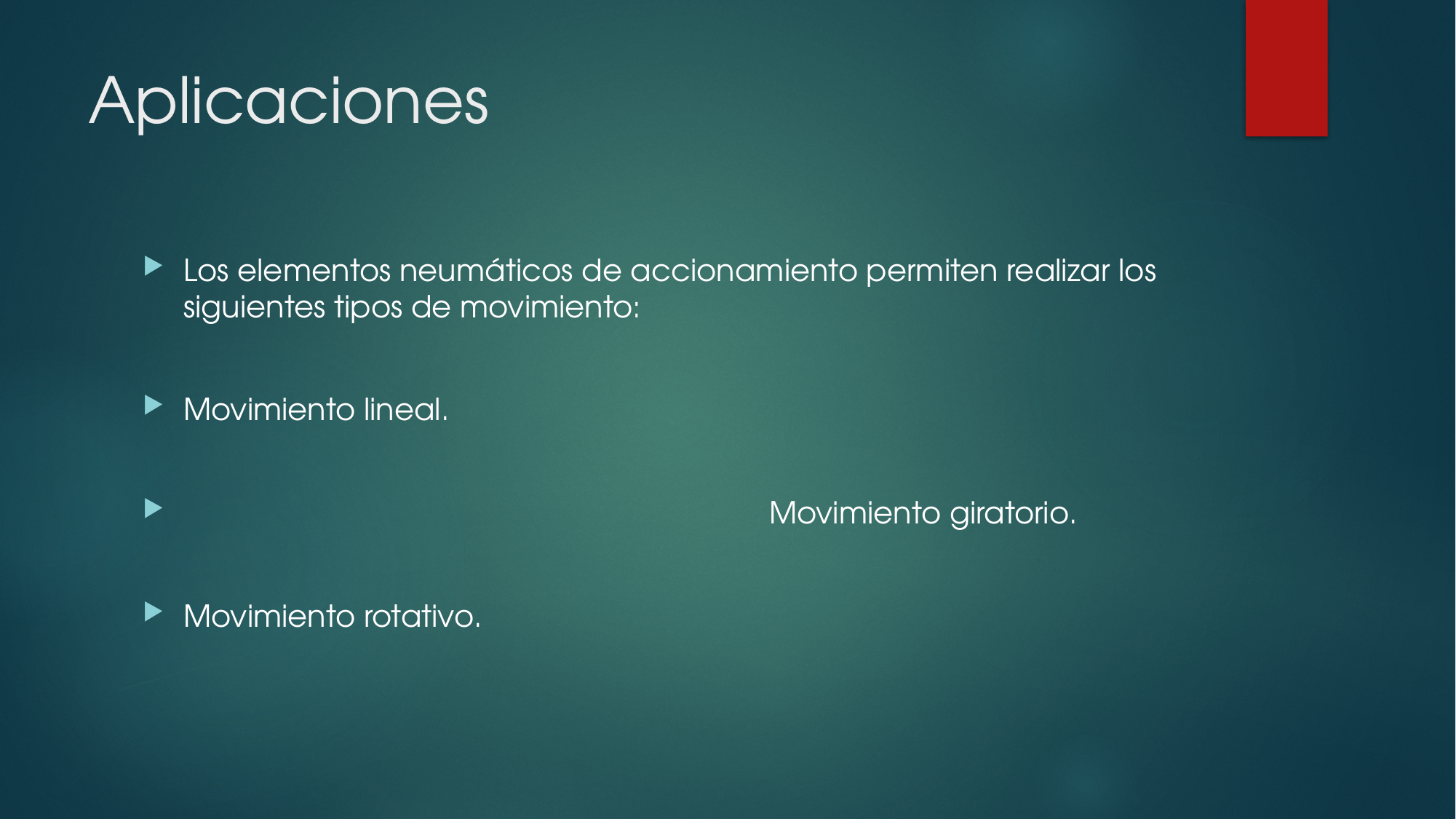

# Aplicaciones
Los elementos neumáticos de accionamiento permiten realizar los siguientes tipos de movimiento:

Movimiento lineal.

                                                                      Movimiento giratorio.

Movimiento rotativo.